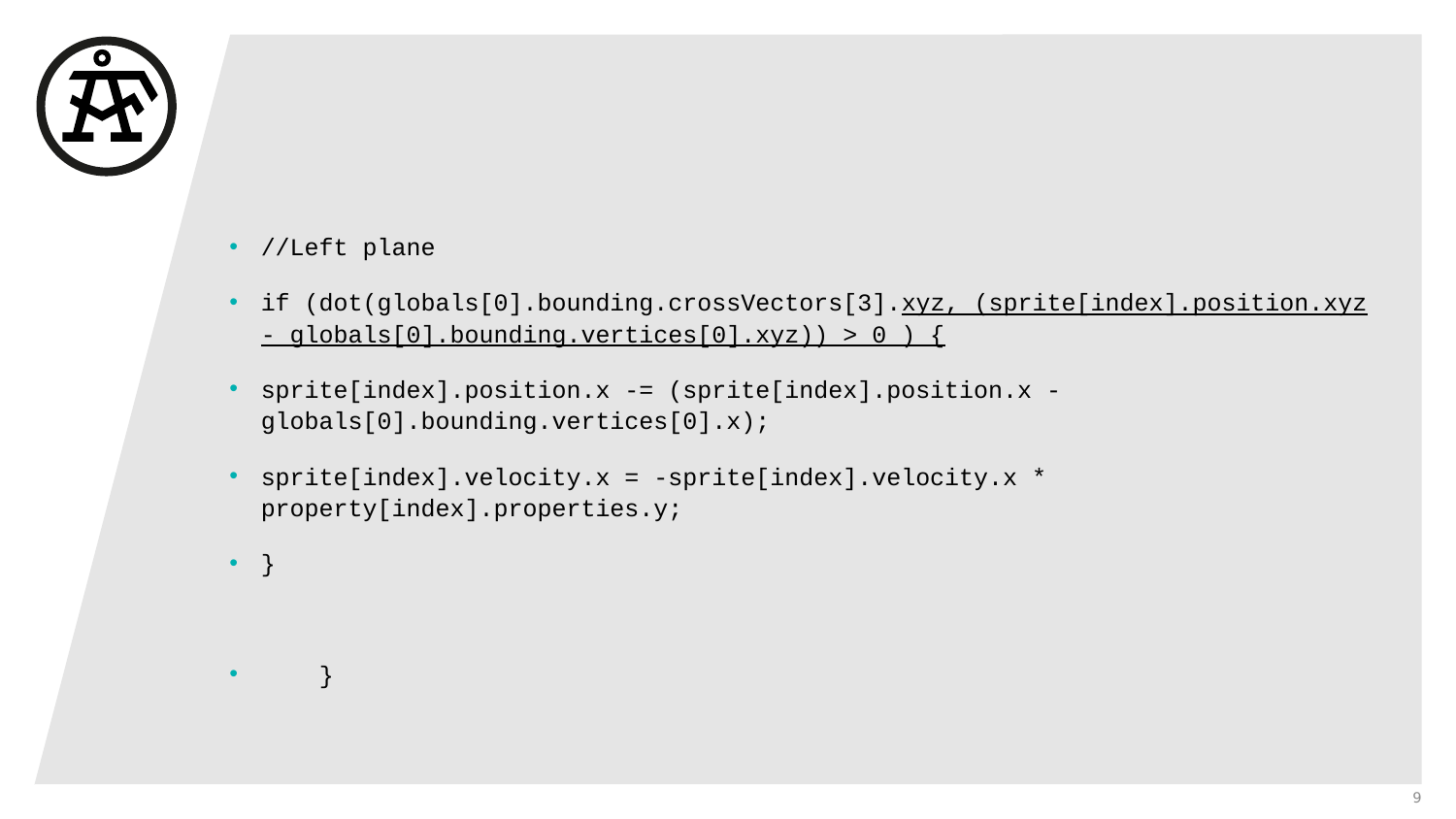

#

//Left plane
if (dot(globals[0].bounding.crossVectors[3].xyz, (sprite[index].position.xyz - globals[0].bounding.vertices[0].xyz)) > 0 ) {
sprite[index].position.x -= (sprite[index].position.x - globals[0].bounding.vertices[0].x);
sprite[index].velocity.x = -sprite[index].velocity.x * property[index].properties.y;
}

    }

9